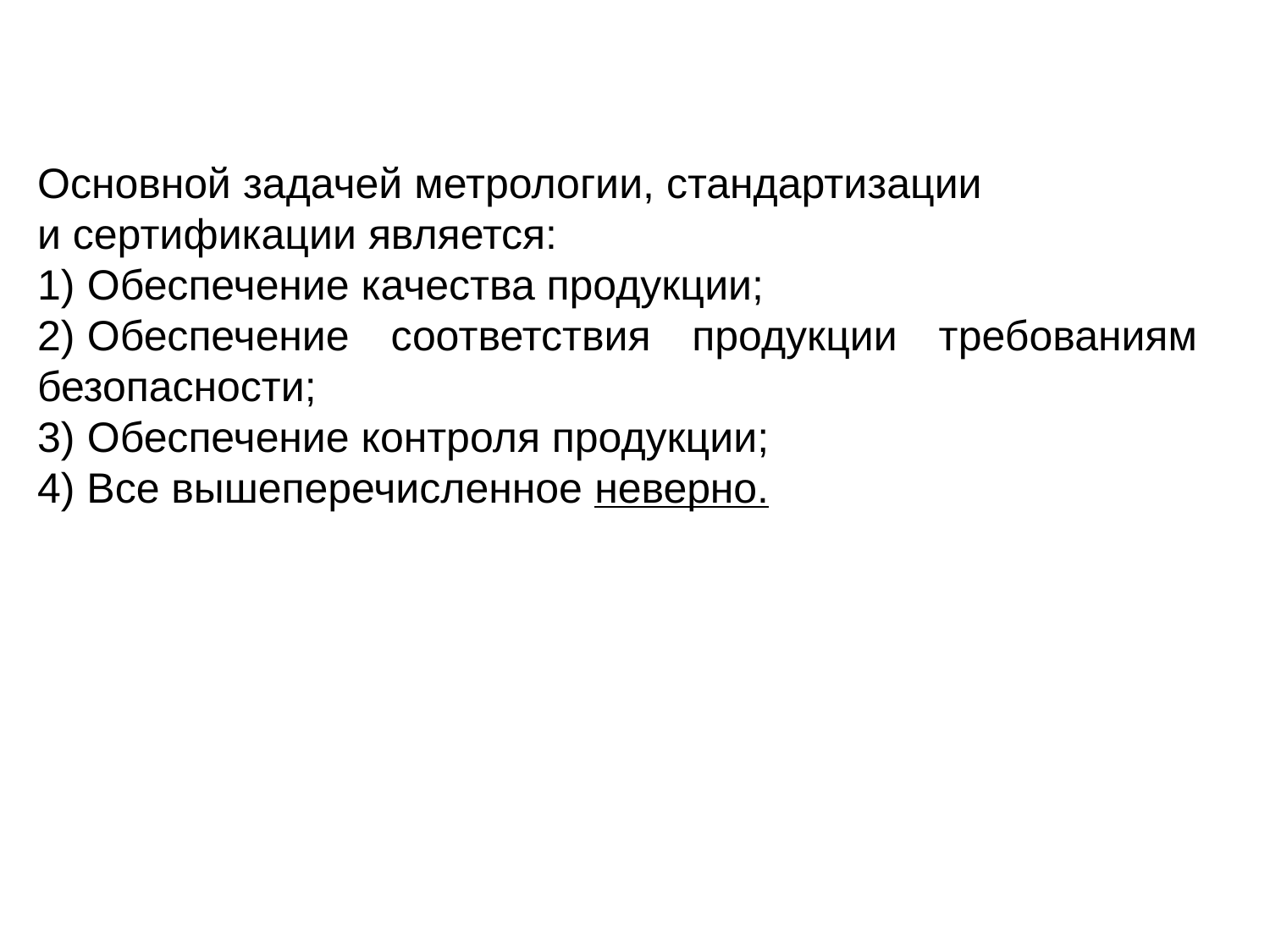

Основной задачей метрологии, стандартизации
и сертификации является:
1)	Обеспечение качества продукции;
2)	Обеспечение соответствия продукции требованиям безопасности;
3)	Обеспечение контроля продукции;
4) Все вышеперечисленное неверно.